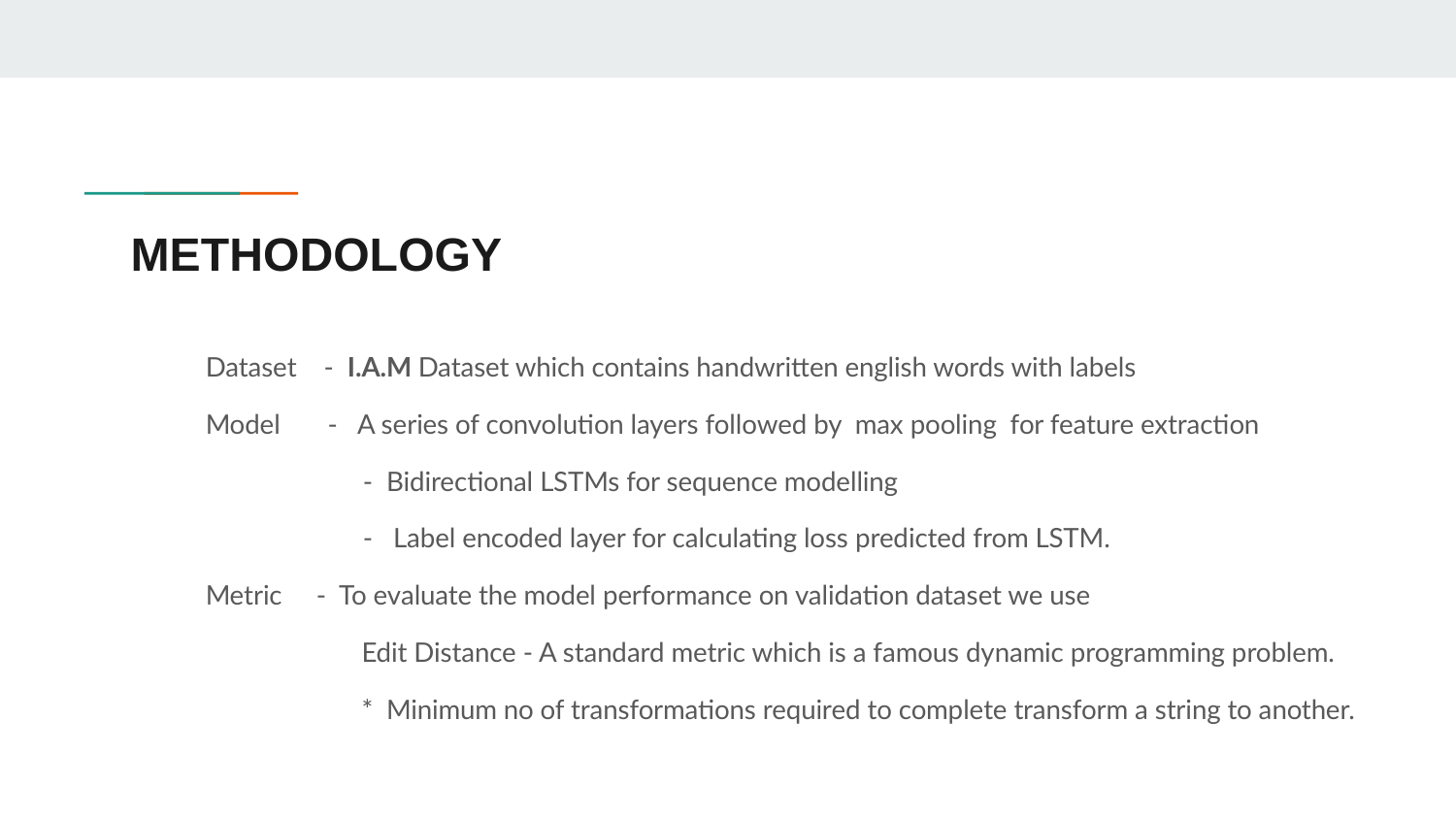

METHODOLOGY
	Dataset    -  I.A.M Dataset which contains handwritten english words with labels
	Model       -   A series of convolution layers followed by  max pooling  for feature extraction
                  -  Bidirectional LSTMs for sequence modelling
                  -   Label encoded layer for calculating loss predicted from LSTM.
	Metric     -  To evaluate the model performance on validation dataset we use
	Edit Distance - A standard metric which is a famous dynamic programming problem.
	*  Minimum no of transformations required to complete transform a string to another.